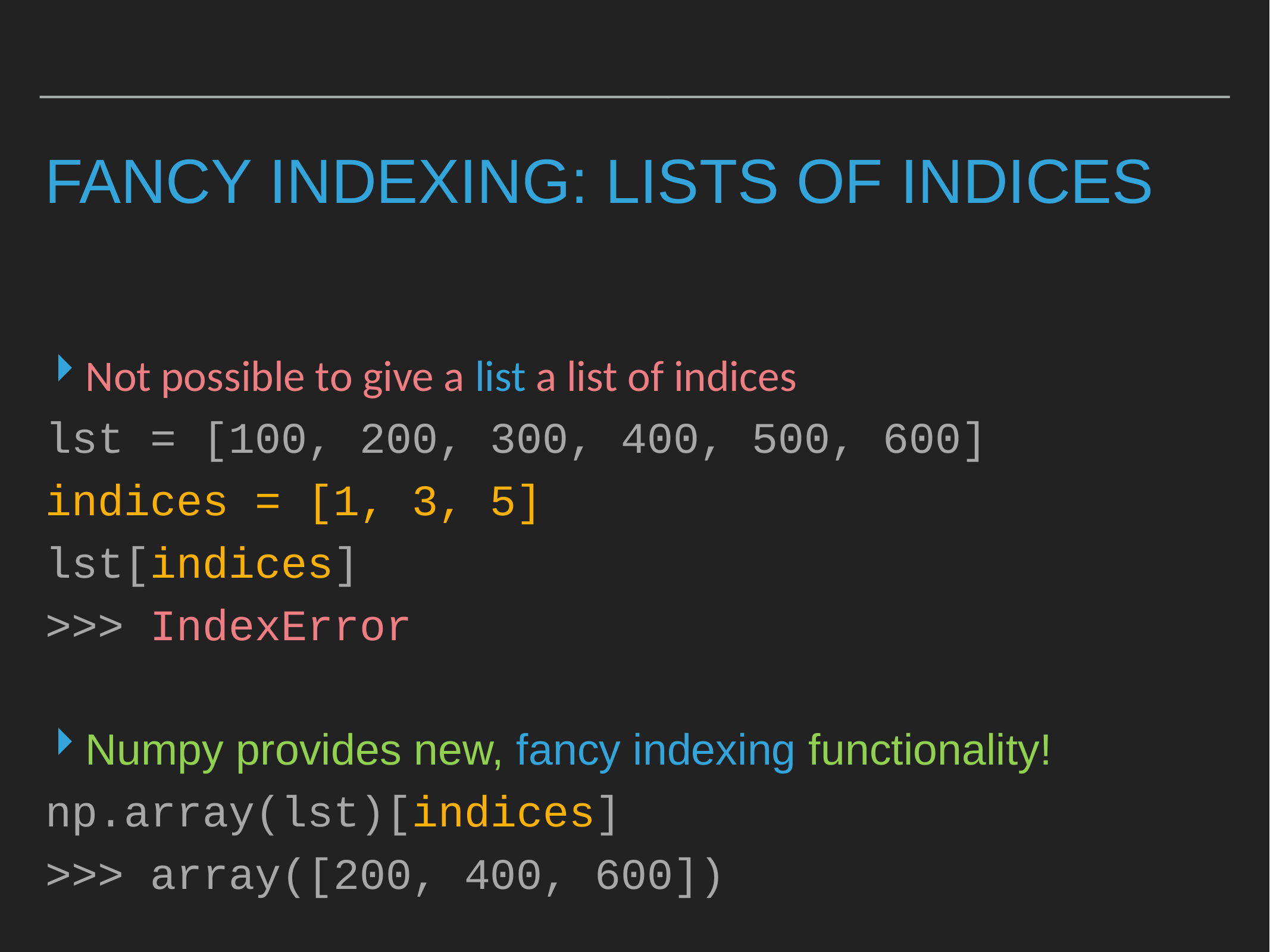

# Fancy Indexing: Lists of indices
Not possible to give a list a list of indices
lst = [100, 200, 300, 400, 500, 600]
indices = [1, 3, 5]
lst[indices]
>>> IndexError

Numpy provides new, fancy indexing functionality!
np.array(lst)[indices]
>>> array([200, 400, 600])